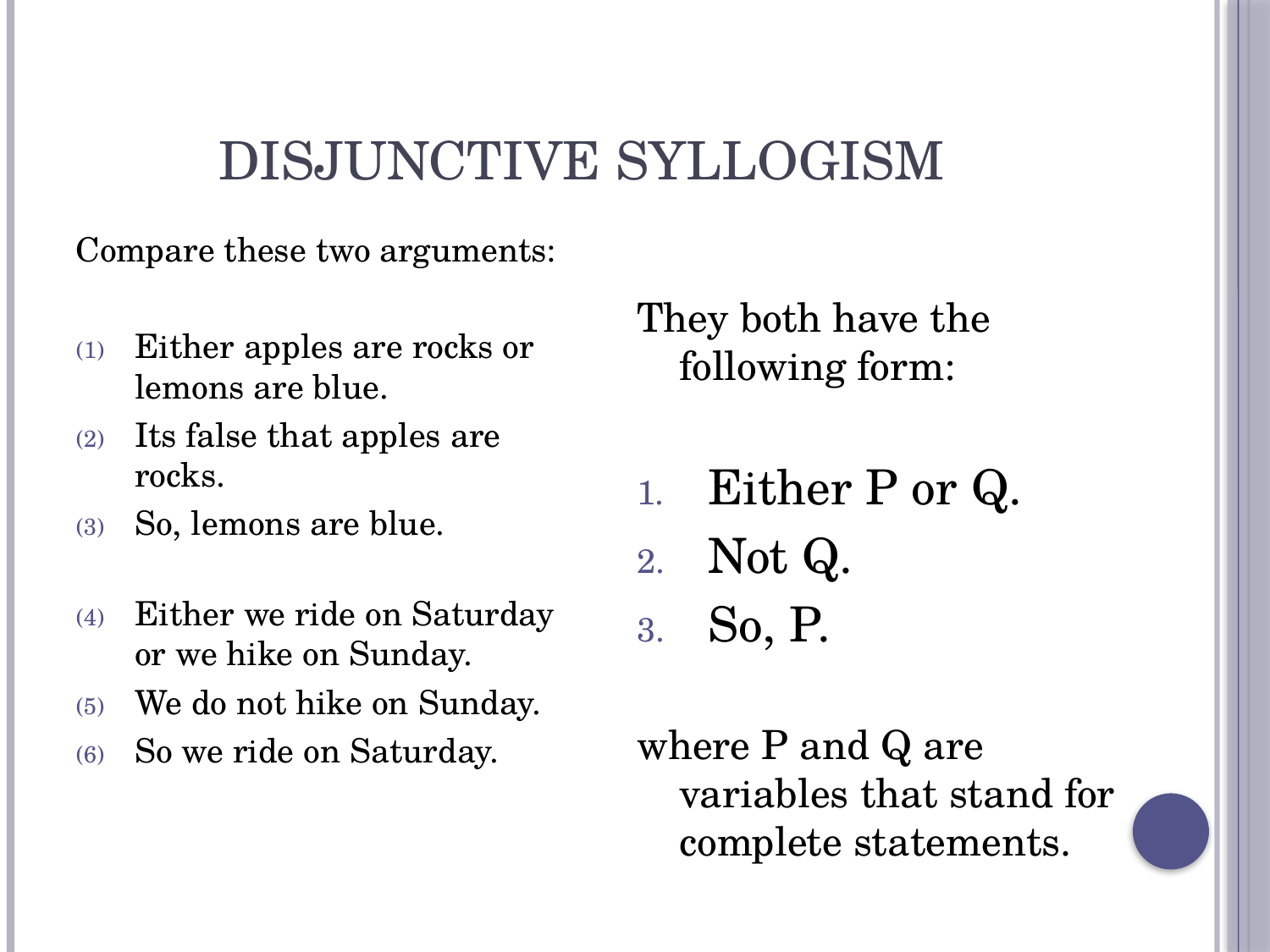

# Disjunctive syllogism
Compare these two arguments:

Either apples are rocks or lemons are blue.
Its false that apples are rocks.
So, lemons are blue.

Either we ride on Saturday or we hike on Sunday.
We do not hike on Sunday.
So we ride on Saturday.

They both have the following form:

Either P or Q.
Not Q.
So, P.

where P and Q are variables that stand for complete statements.